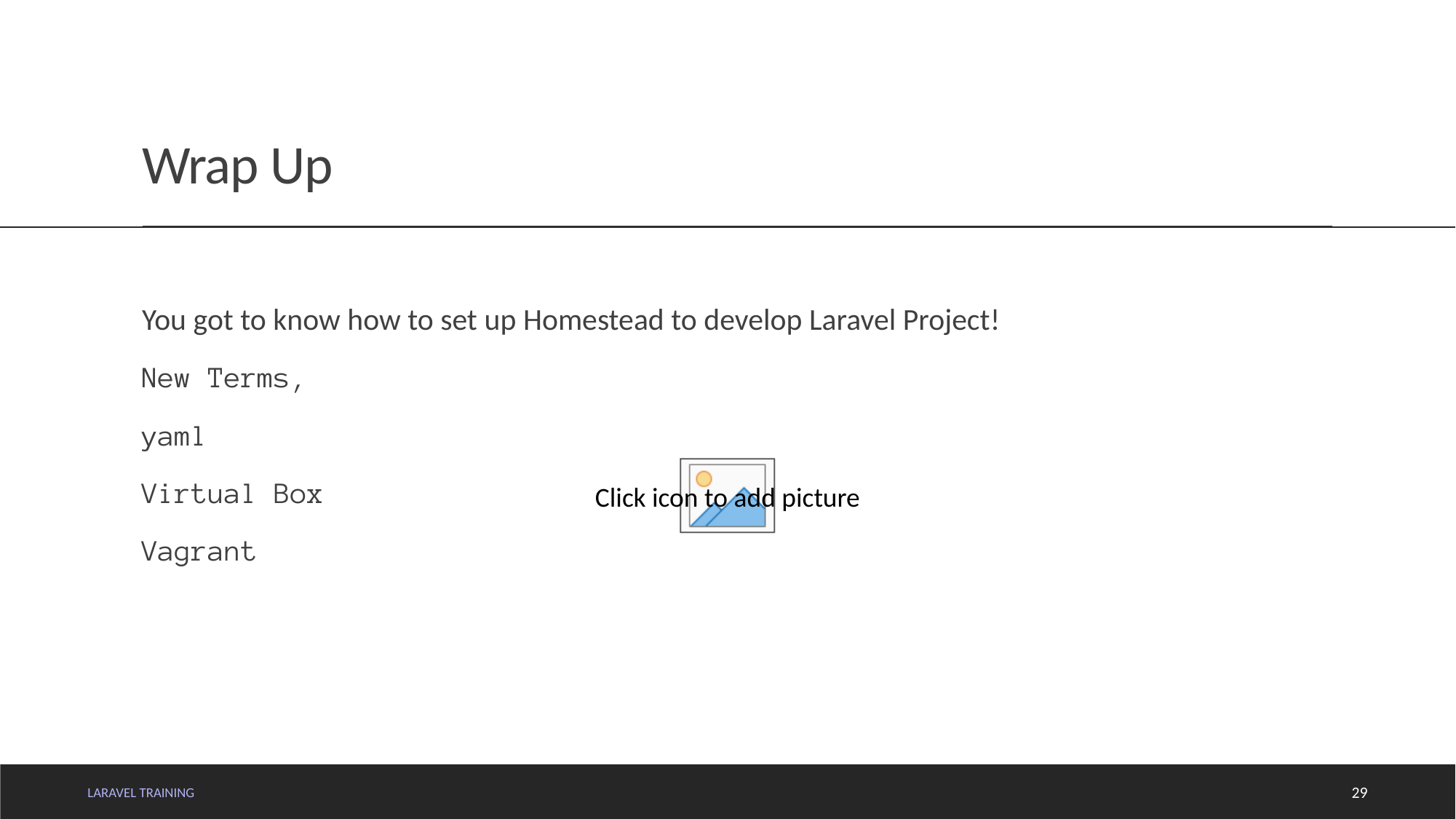

# Wrap Up

You got to know how to set up Homestead to develop Laravel Project!
New Terms,
yaml
Virtual Box
Vagrant

LARAVEL TRAINING
29